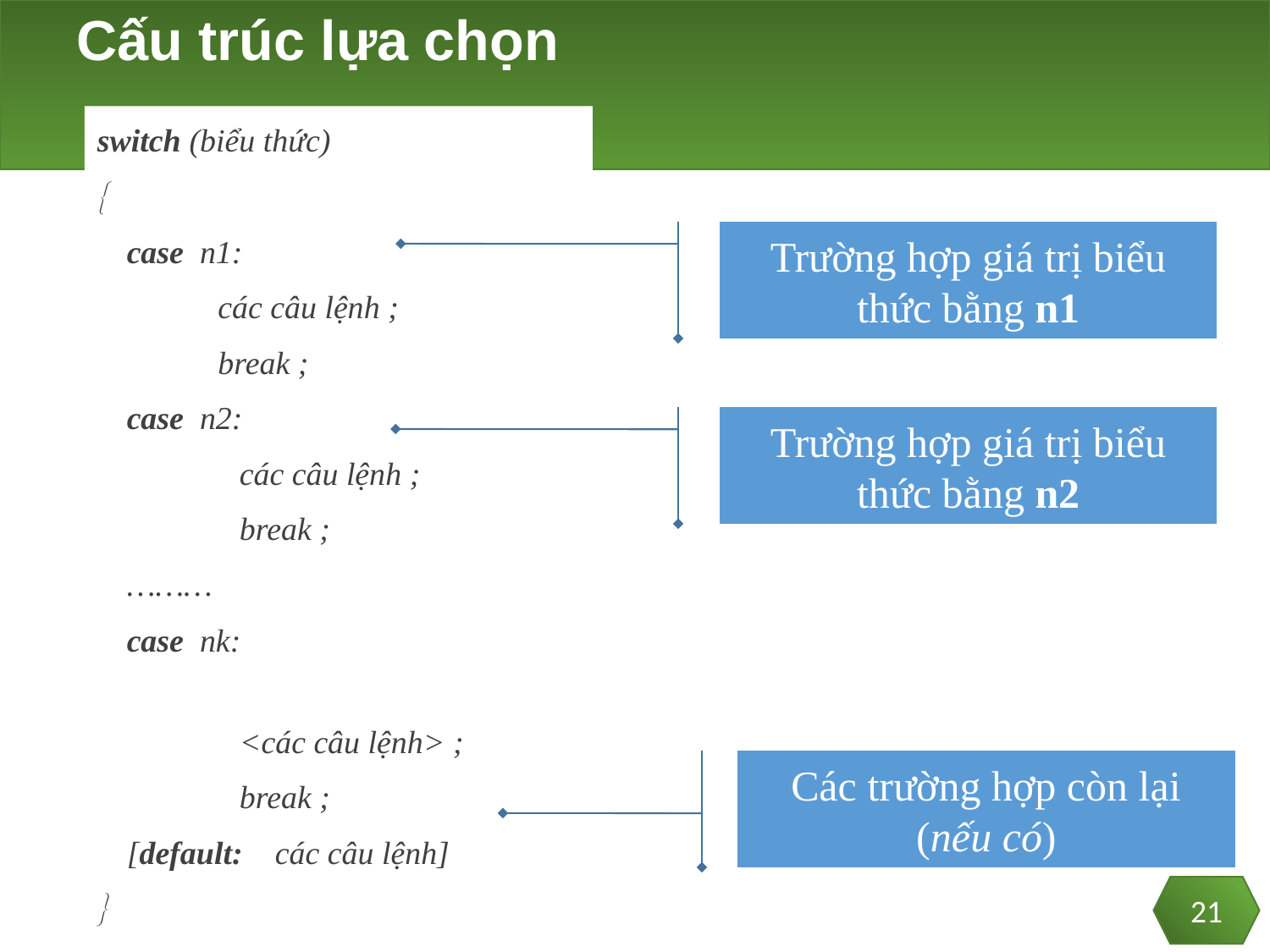

# Cấu trúc lựa chọn
switch (biểu thức)
{
	 case  n1:
               các câu lệnh ;
               break ;
	 case  n2:
	               các câu lệnh ;
	               break ;
	 ………
	 case  nk:
	               <các câu lệnh> ;
	               break ;
	 [default:    các câu lệnh]
}
Trường hợp giá trị biểu thức bằng n1
Trường hợp giá trị biểu thức bằng n2
Các trường hợp còn lại (nếu có)